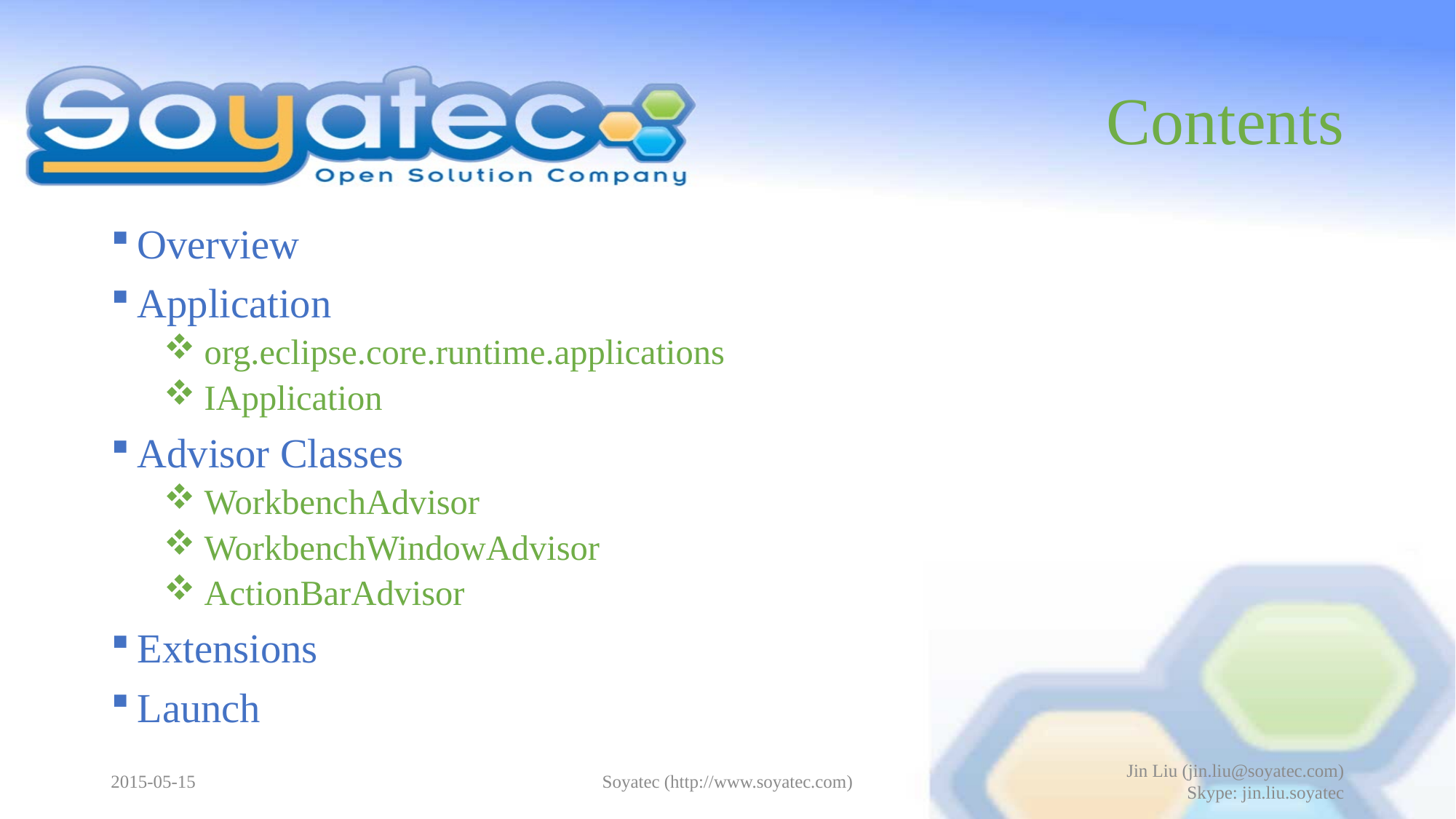

# Contents
Overview
Application
 org.eclipse.core.runtime.applications
 IApplication
Advisor Classes
 WorkbenchAdvisor
 WorkbenchWindowAdvisor
 ActionBarAdvisor
Extensions
Launch
2015-05-15
Soyatec (http://www.soyatec.com)
Jin Liu (jin.liu@soyatec.com)
Skype: jin.liu.soyatec